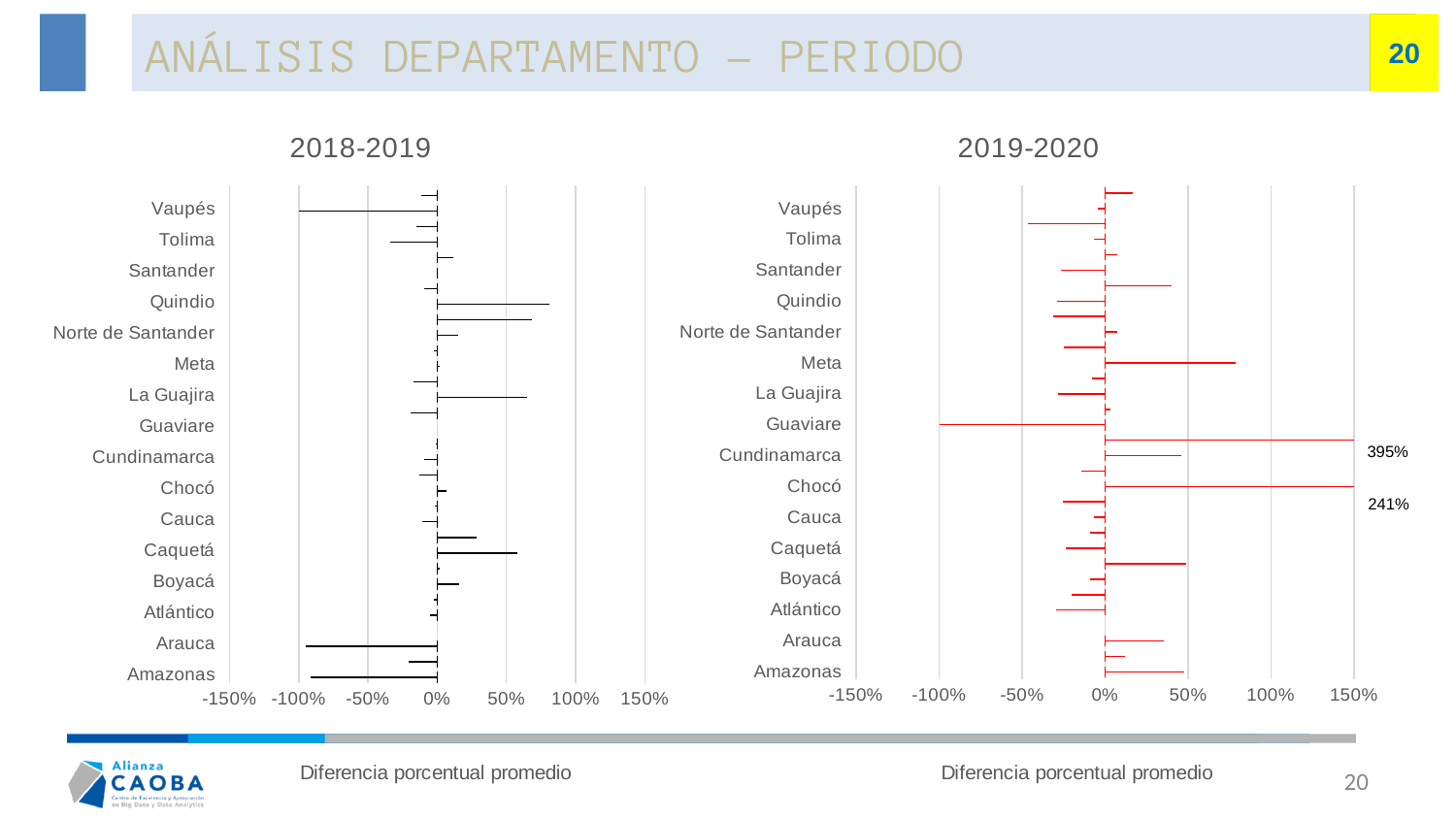

# ANÁLISIS DEPARTAMENTO - PERIODO
20
20

### Chart: 2018-2019

| Category | 2018-2019 | 2019-2020 |
|---|---|---|
| Amazonas | -0.917793769146292 | 0.477051531605368 |
| Antioquia | -0.205161922868618 | 0.121942400984055 |
| Arauca | -0.952799727437965 | 0.351834915369772 |
| San Andrés | None | None |
| Atlántico | -0.0554333899187479 | -0.294547717911513 |
| Bolívar | -0.0208804689063747 | -0.201927272406047 |
| Boyacá | 0.155896802751471 | -0.0921895930510904 |
| Caldas | 0.0207465363400517 | 0.488055943371664 |
| Caquetá | 0.57823605202927 | -0.236086024448093 |
| Casanare | 0.285304742442725 | -0.0924249955664639 |
| Cauca | -0.109896900052774 | -0.0661406833825949 |
| Cesar | -0.0160739839106979 | -0.252779045320862 |
| Chocó | 0.0698036044851724 | 2.41213577564166 |
| Córdoba | -0.130101567029366 | -0.144338205361226 |
| Cundinamarca | -0.0949139905281353 | 0.458505408698788 |
| Guainía | -0.0119047619047623 | 3.954875243319766 |
| Guaviare | None | -1.0 |
| Huila | -0.191818761002227 | 0.0300872727047436 |
| La Guajira | 0.651621581619693 | -0.286013790056779 |
| Magdalena | -0.167547742105683 | -0.0796359668489925 |
| Meta | 0.0214980464678618 | 0.787593358161212 |
| Nariño | -0.0255990982282468 | -0.246168429707211 |
| Norte de Santander | 0.154752511236494 | 0.0754709373206265 |
| Putumayo | 0.683756526360473 | -0.313777028805186 |
| Quindio | 0.811384648100966 | -0.291842851082109 |
| Risaralda | -0.0950511867195718 | 0.399280583236625 |
| Santander | 0.0031456306563843 | -0.267049956918973 |
| Sucre | 0.116580219631384 | 0.0726890234758184 |
| Tolima | -0.340161650811079 | -0.0647859609299571 |
| Valle del Cauca | -0.148691011115288 | -0.467822466539748 |
| Vaupés | -1.0 | -0.041949828005705 |
| Vichada | -0.116419787332409 | 0.167119917119917 |

### Chart:

| Category | 2019-2020 |
|---|---|
| Amazonas | 0.477051531605368 |
| Antioquia | 0.121942400984055 |
| Arauca | 0.351834915369772 |
| San Andrés | None |
| Atlántico | -0.294547717911513 |
| Bolívar | -0.201927272406047 |
| Boyacá | -0.0921895930510904 |
| Caldas | 0.488055943371664 |
| Caquetá | -0.236086024448093 |
| Casanare | -0.0924249955664639 |
| Cauca | -0.0661406833825949 |
| Cesar | -0.252779045320862 |
| Chocó | 2.41213577564166 |
| Córdoba | -0.144338205361226 |
| Cundinamarca | 0.458505408698788 |
| Guainía | 3.954875243319766 |
| Guaviare | -1.0 |
| Huila | 0.0300872727047436 |
| La Guajira | -0.286013790056779 |
| Magdalena | -0.0796359668489925 |
| Meta | 0.787593358161212 |
| Nariño | -0.246168429707211 |
| Norte de Santander | 0.0754709373206265 |
| Putumayo | -0.313777028805186 |
| Quindio | -0.291842851082109 |
| Risaralda | 0.399280583236625 |
| Santander | -0.267049956918973 |
| Sucre | 0.0726890234758184 |
| Tolima | -0.0647859609299571 |
| Valle del Cauca | -0.467822466539748 |
| Vaupés | -0.041949828005705 |
| Vichada | 0.167119917119917 |
395%
241%